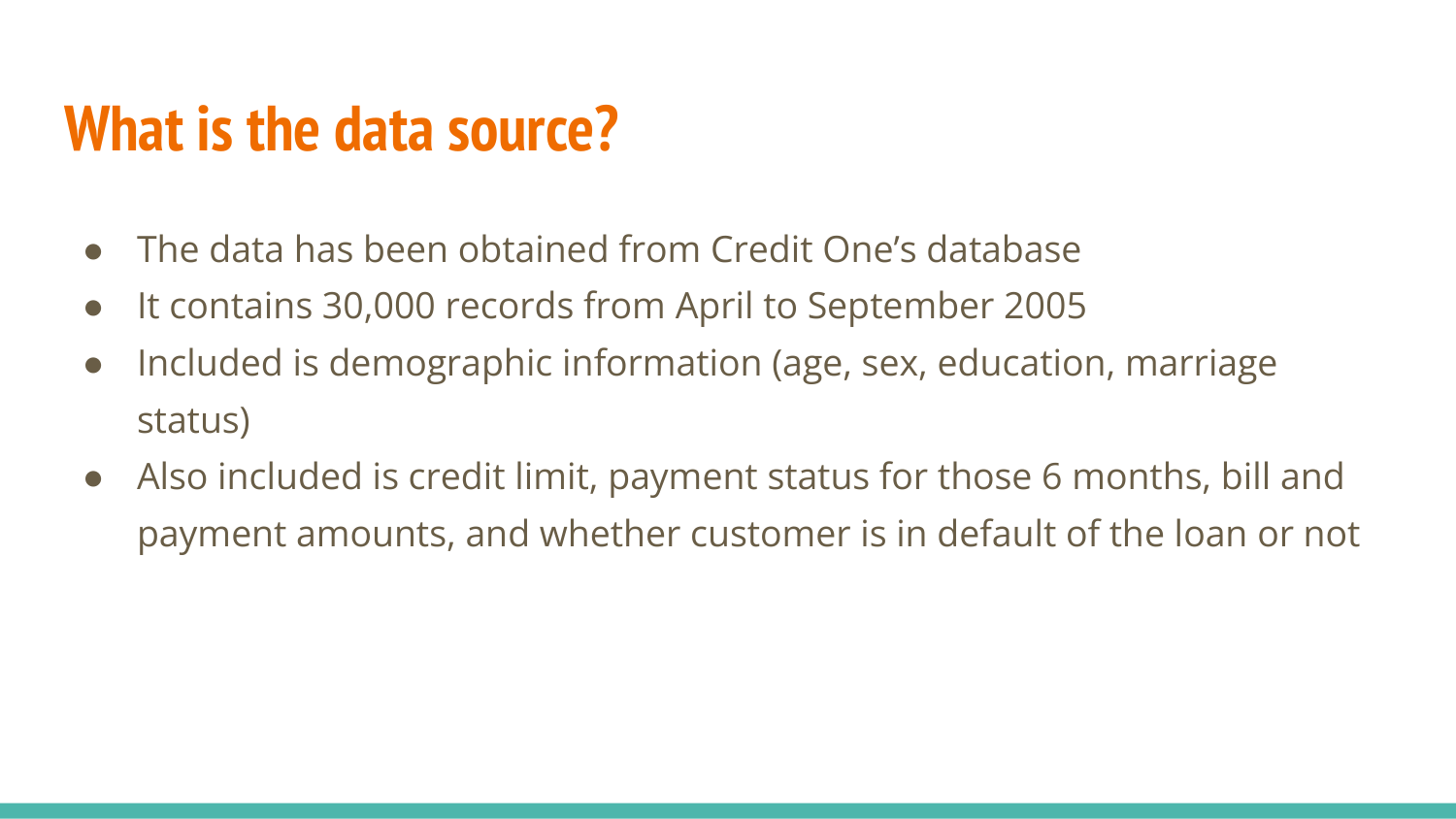

# What is the data source?
The data has been obtained from Credit One’s database
It contains 30,000 records from April to September 2005
Included is demographic information (age, sex, education, marriage status)
Also included is credit limit, payment status for those 6 months, bill and payment amounts, and whether customer is in default of the loan or not